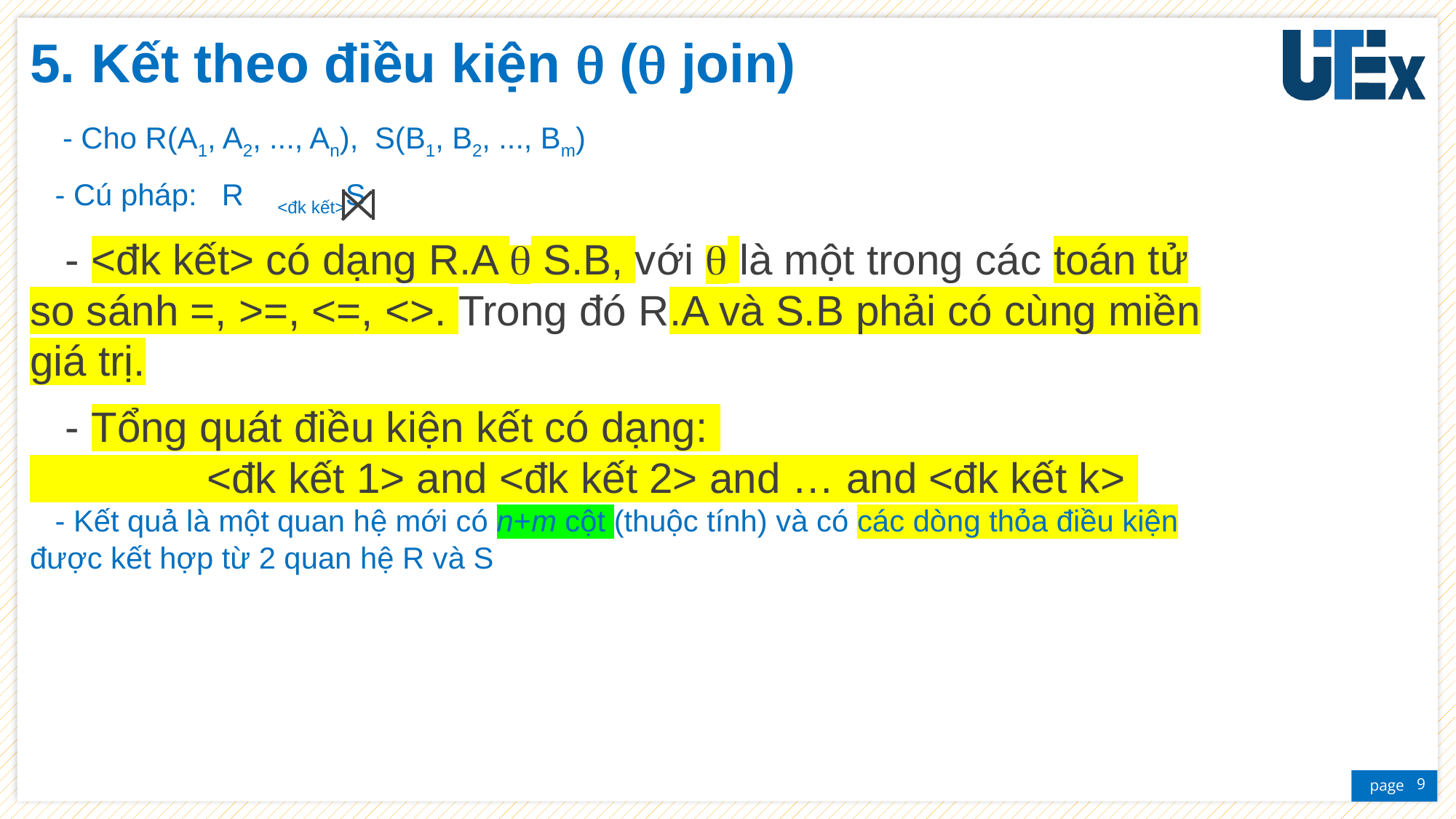

Kết theo điều kiện θ (θ join)
   - Cho R(A1, A2, ..., An),  S(B1, B2, ..., Bm)
   - Cú pháp:   R    <đk kết>S
   - <đk kết> có dạng R.A θ S.B, với θ là một trong các toán tử so sánh =, >=, <=, <>. Trong đó R.A và S.B phải có cùng miền giá trị.
   - Tổng quát điều kiện kết có dạng:
               <đk kết 1> and <đk kết 2> and … and <đk kết k>
   - Kết quả là một quan hệ mới có n+m cột (thuộc tính) và có các dòng thỏa điều kiện được kết hợp từ 2 quan hệ R và S

9